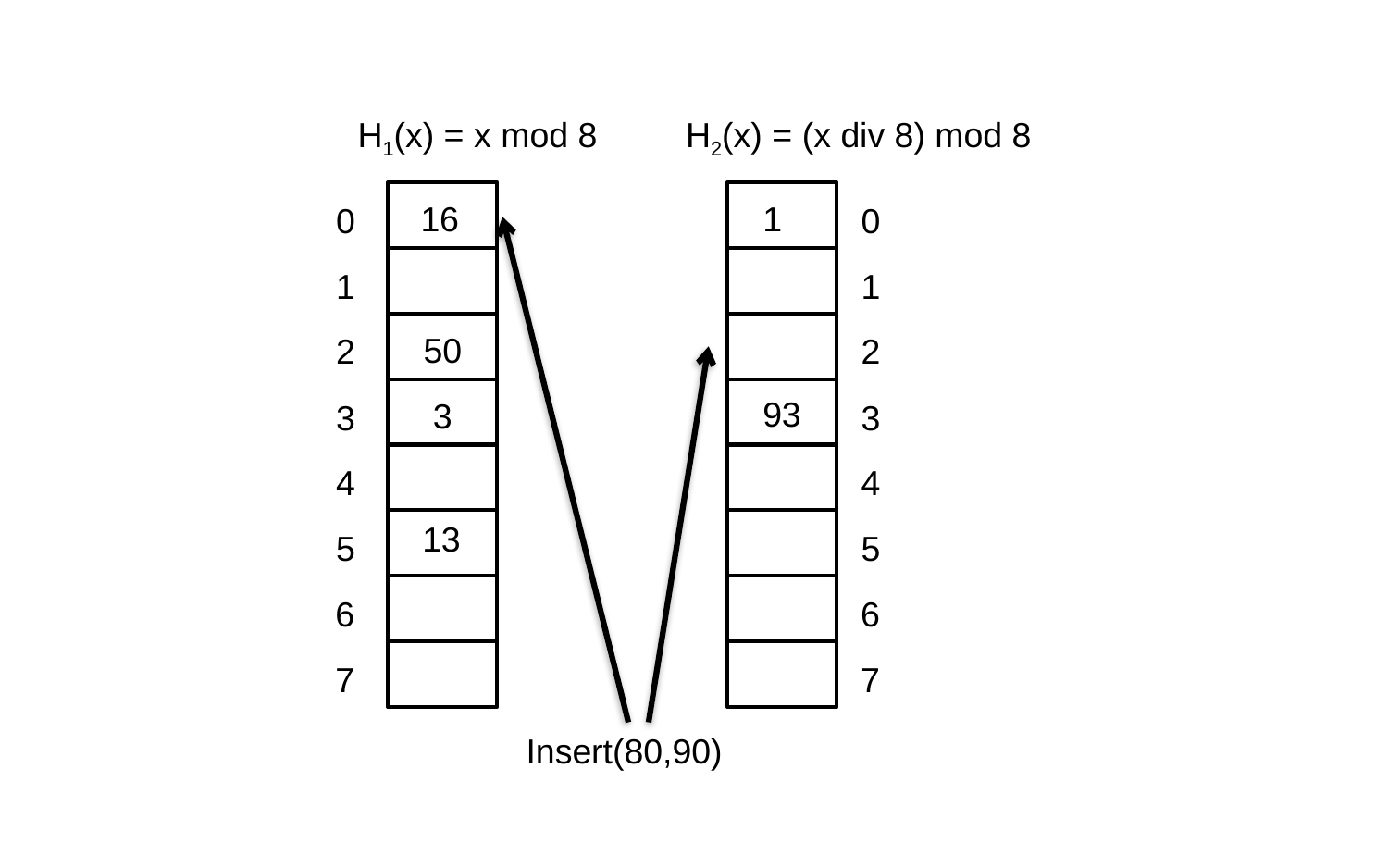

H1(x) = x mod 8
H2(x) = (x div 8) mod 8

1
16
0
0
1
1
50
2
2
93
3
3
3
4
4
13
5
5
6
6
7
7
Insert(80,90)